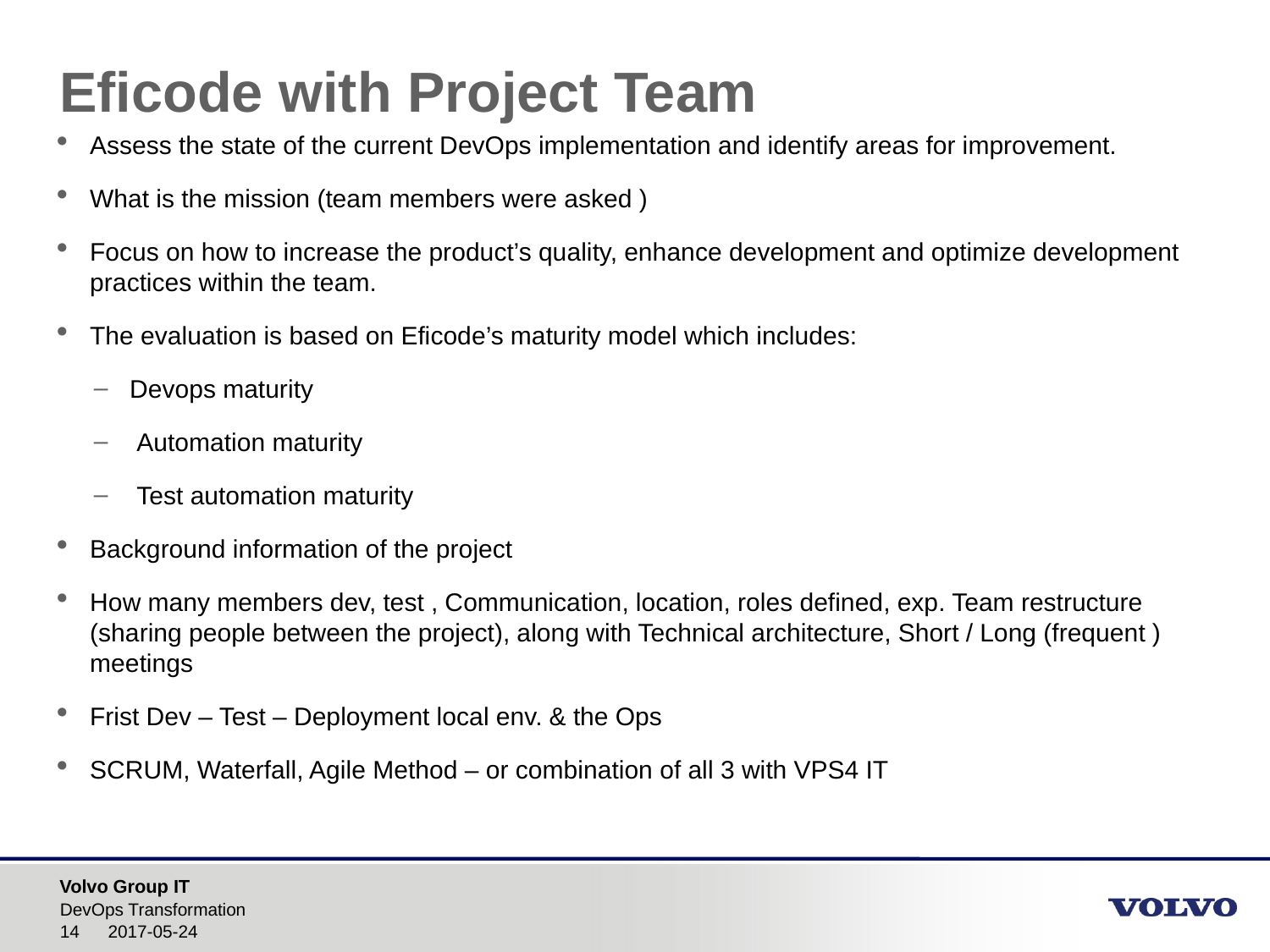

# Eficode with Project Team
Assess the state of the current DevOps implementation and identify areas for improvement.
What is the mission (team members were asked )
Focus on how to increase the product’s quality, enhance development and optimize development practices within the team.
The evaluation is based on Eficode’s maturity model which includes:
Devops maturity
 Automation maturity
 Test automation maturity
Background information of the project
How many members dev, test , Communication, location, roles defined, exp. Team restructure (sharing people between the project), along with Technical architecture, Short / Long (frequent ) meetings
Frist Dev – Test – Deployment local env. & the Ops
SCRUM, Waterfall, Agile Method – or combination of all 3 with VPS4 IT

DevOps Transformation
2017-05-24
14